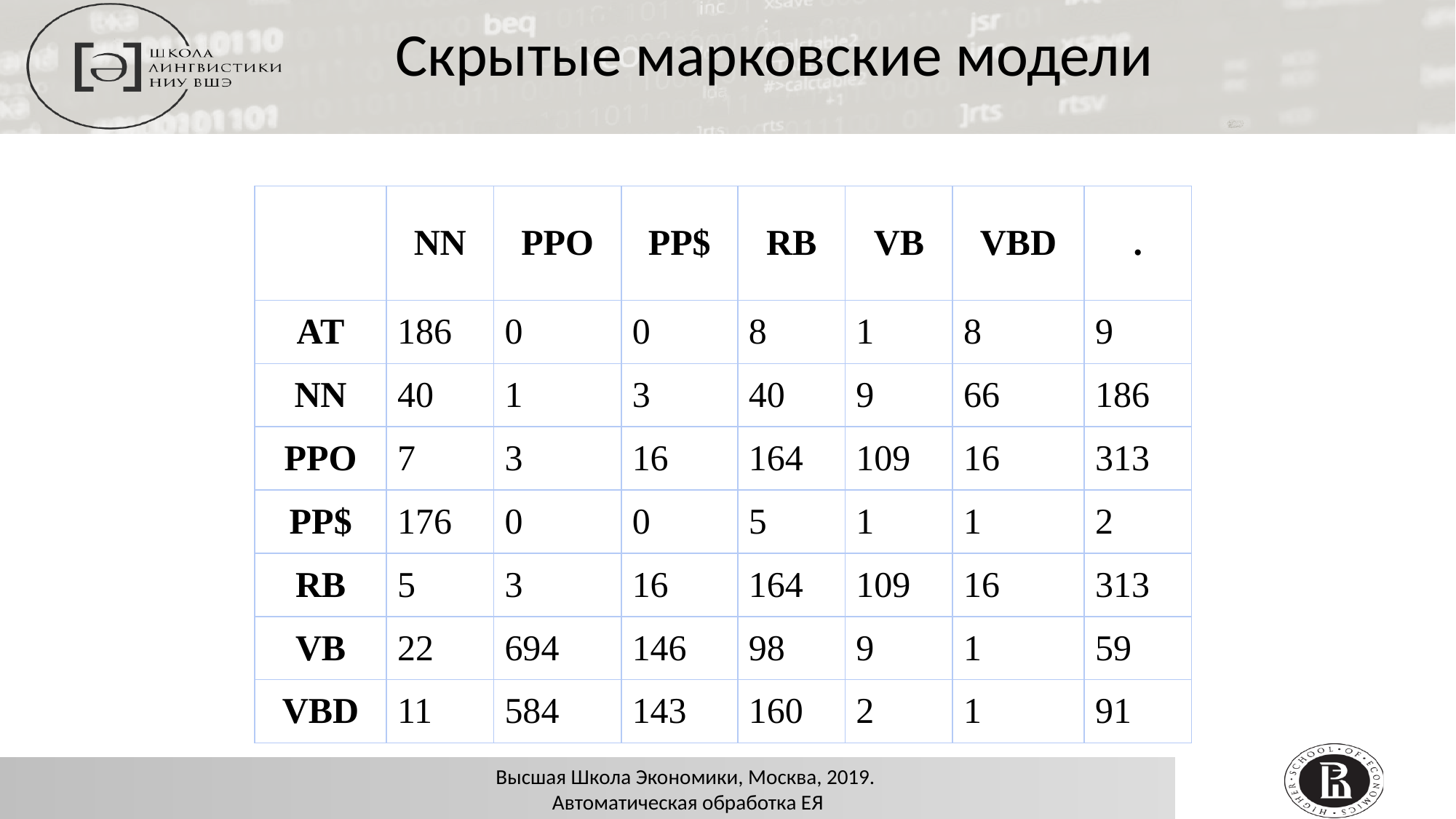

Скрытые марковские модели
|  | NN | PPO | PP$ | RB | VB | VBD | . |
| --- | --- | --- | --- | --- | --- | --- | --- |
| AT | 186 | 0 | 0 | 8 | 1 | 8 | 9 |
| NN | 40 | 1 | 3 | 40 | 9 | 66 | 186 |
| PPO | 7 | 3 | 16 | 164 | 109 | 16 | 313 |
| PP$ | 176 | 0 | 0 | 5 | 1 | 1 | 2 |
| RB | 5 | 3 | 16 | 164 | 109 | 16 | 313 |
| VB | 22 | 694 | 146 | 98 | 9 | 1 | 59 |
| VBD | 11 | 584 | 143 | 160 | 2 | 1 | 91 |